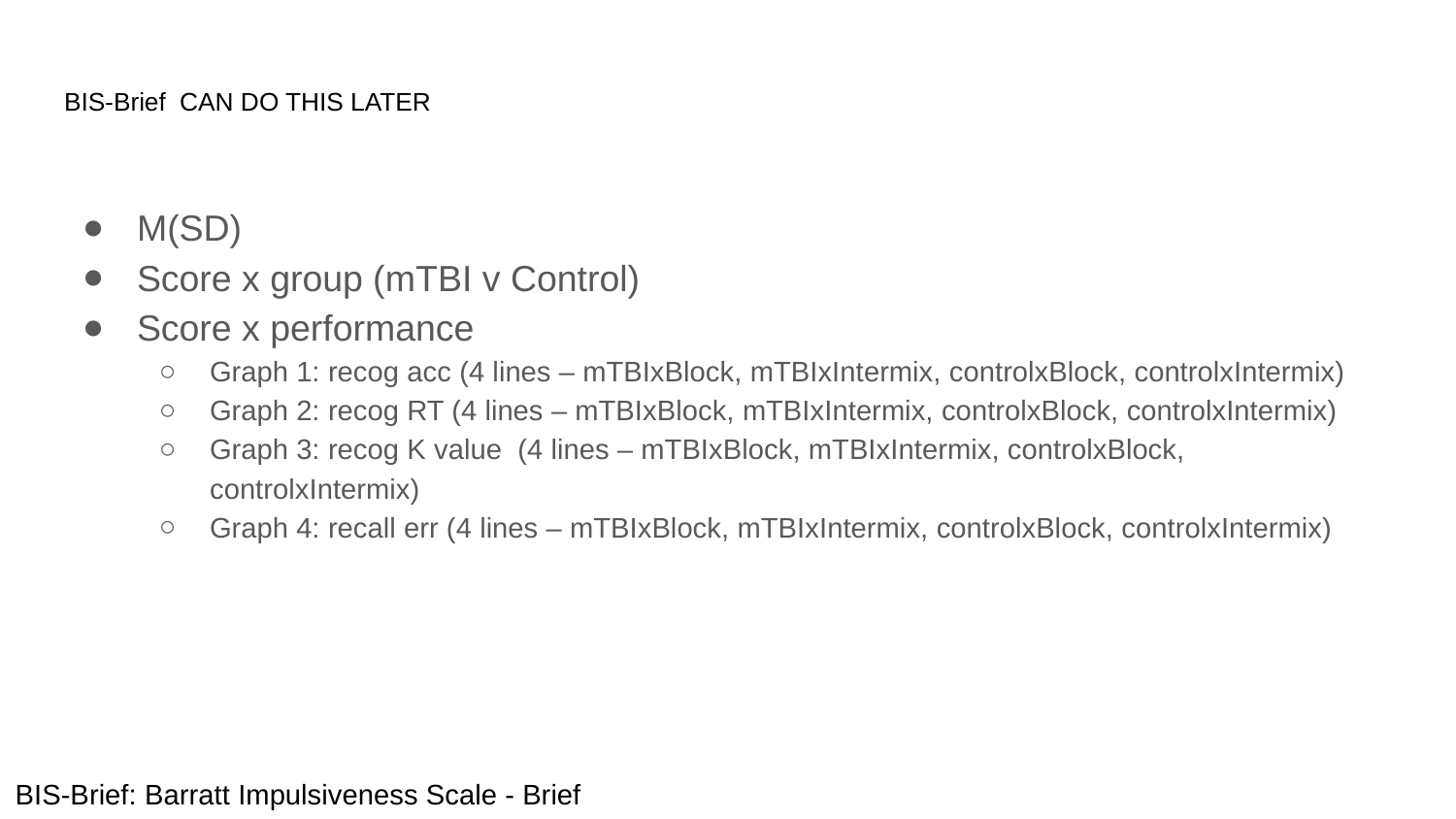

# BIS-Brief  CAN DO THIS LATER
M(SD)
Score x group (mTBI v Control)
Score x performance
Graph 1: recog acc (4 lines – mTBIxBlock, mTBIxIntermix, controlxBlock, controlxIntermix)
Graph 2: recog RT (4 lines – mTBIxBlock, mTBIxIntermix, controlxBlock, controlxIntermix)
Graph 3: recog K value  (4 lines – mTBIxBlock, mTBIxIntermix, controlxBlock, controlxIntermix)
Graph 4: recall err (4 lines – mTBIxBlock, mTBIxIntermix, controlxBlock, controlxIntermix)

BIS-Brief: Barratt Impulsiveness Scale - Brief